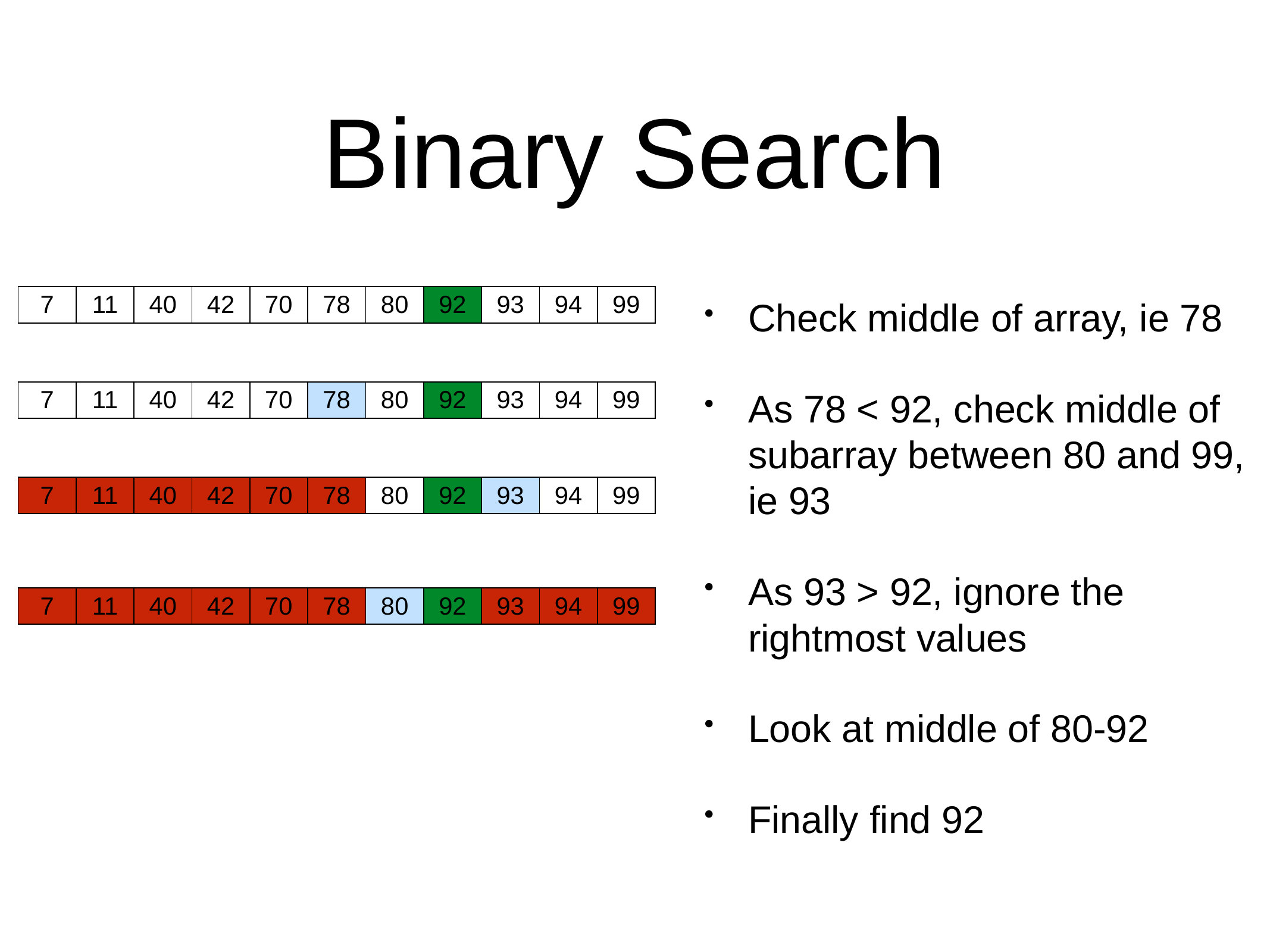

# Binary Search
Check middle of array, ie 78
As 78 < 92, check middle of subarray between 80 and 99, ie 93
As 93 > 92, ignore the rightmost values
Look at middle of 80-92
Finally find 92
| 7 | 11 | 40 | 42 | 70 | 78 | 80 | 92 | 93 | 94 | 99 |
| --- | --- | --- | --- | --- | --- | --- | --- | --- | --- | --- |
| 7 | 11 | 40 | 42 | 70 | 78 | 80 | 92 | 93 | 94 | 99 |
| --- | --- | --- | --- | --- | --- | --- | --- | --- | --- | --- |
| 7 | 11 | 40 | 42 | 70 | 78 | 80 | 92 | 93 | 94 | 99 |
| --- | --- | --- | --- | --- | --- | --- | --- | --- | --- | --- |
| 7 | 11 | 40 | 42 | 70 | 78 | 80 | 92 | 93 | 94 | 99 |
| --- | --- | --- | --- | --- | --- | --- | --- | --- | --- | --- |